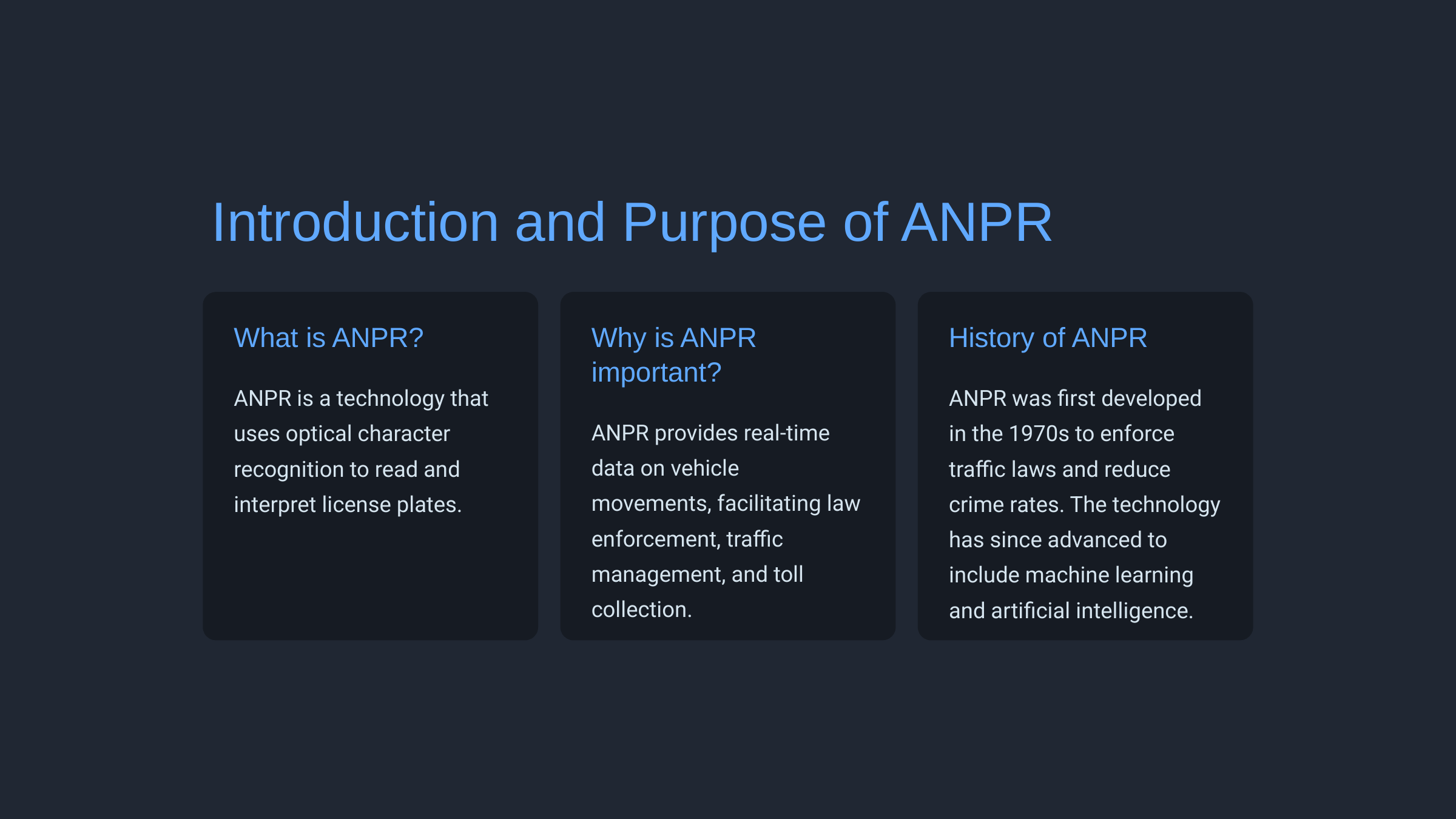

Introduction and Purpose of ANPR

What is ANPR?
Why is ANPR important?
History of ANPR
ANPR is a technology that uses optical character recognition to read and interpret license plates.
ANPR was first developed in the 1970s to enforce traffic laws and reduce crime rates. The technology has since advanced to include machine learning and artificial intelligence.
ANPR provides real-time data on vehicle movements, facilitating law enforcement, traffic management, and toll collection.